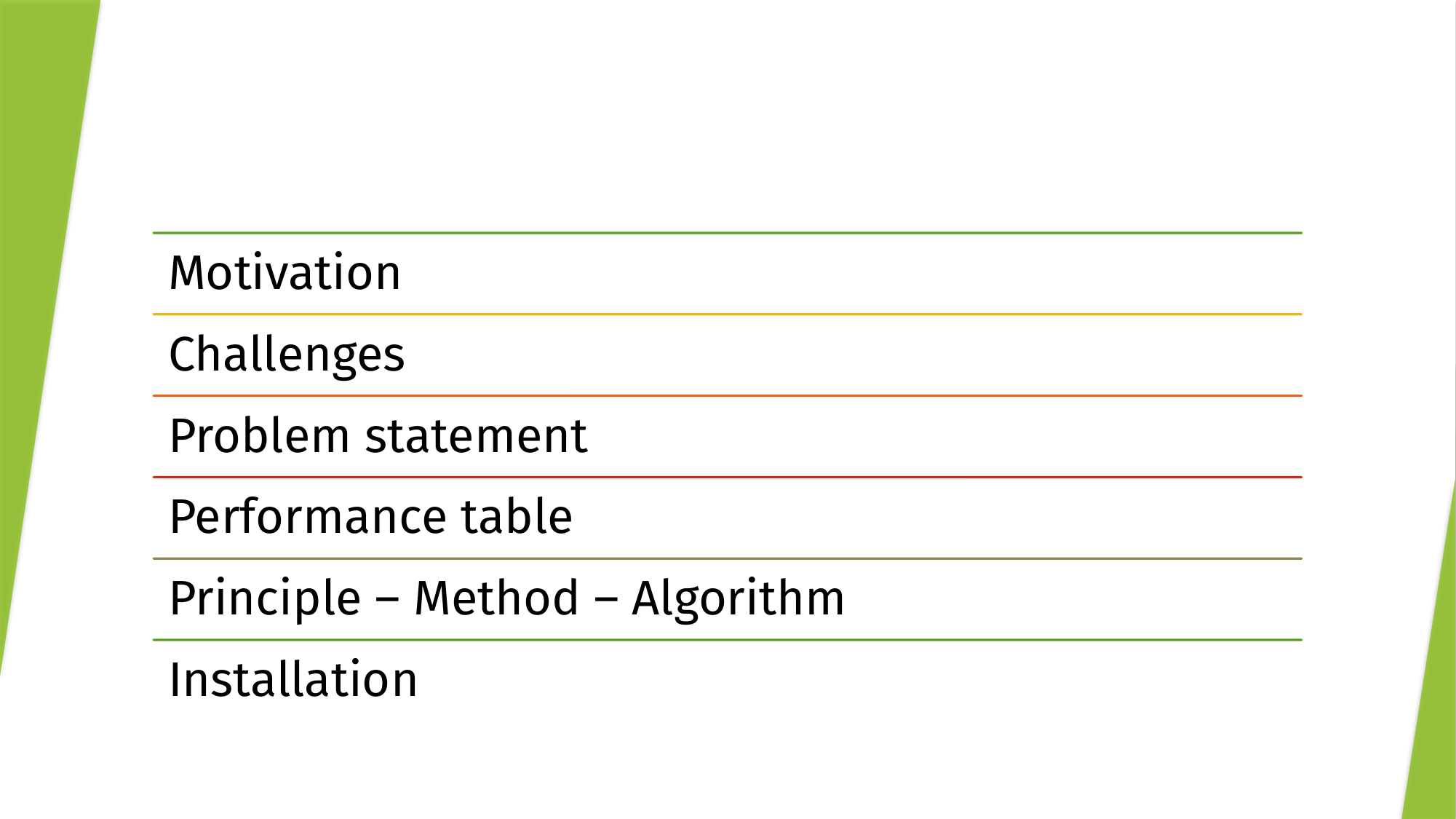

Motivation
Challenges
Problem statement
Performance table
Principle – Method – Algorithm
Installation